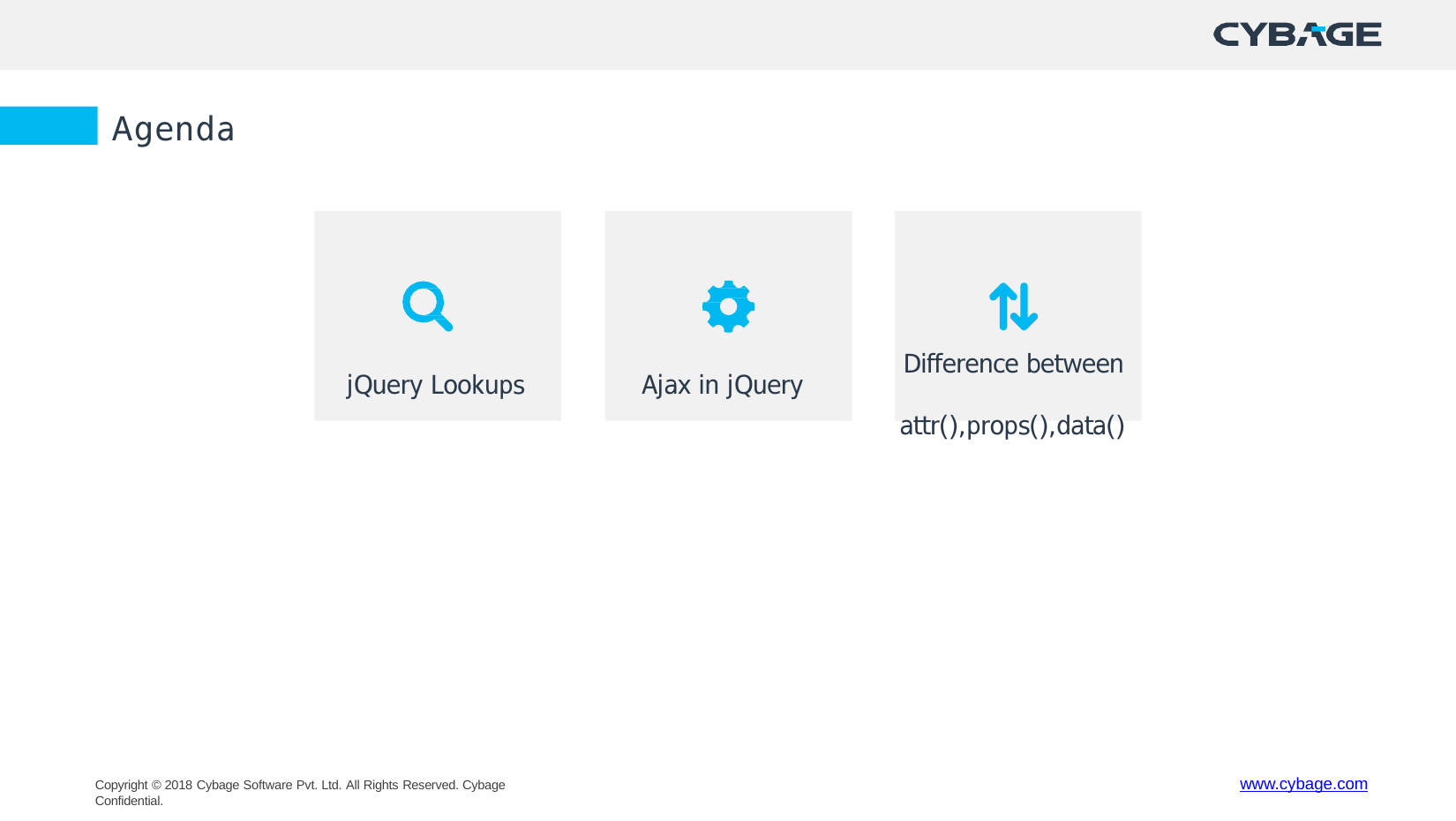

Agenda
# Difference between  attr(),props(),data()

jQuery Lookups

Ajax in jQuery

www.cybage.com
Copyright © 2018 Cybage Software Pvt. Ltd. All Rights Reserved. Cybage Confidential.